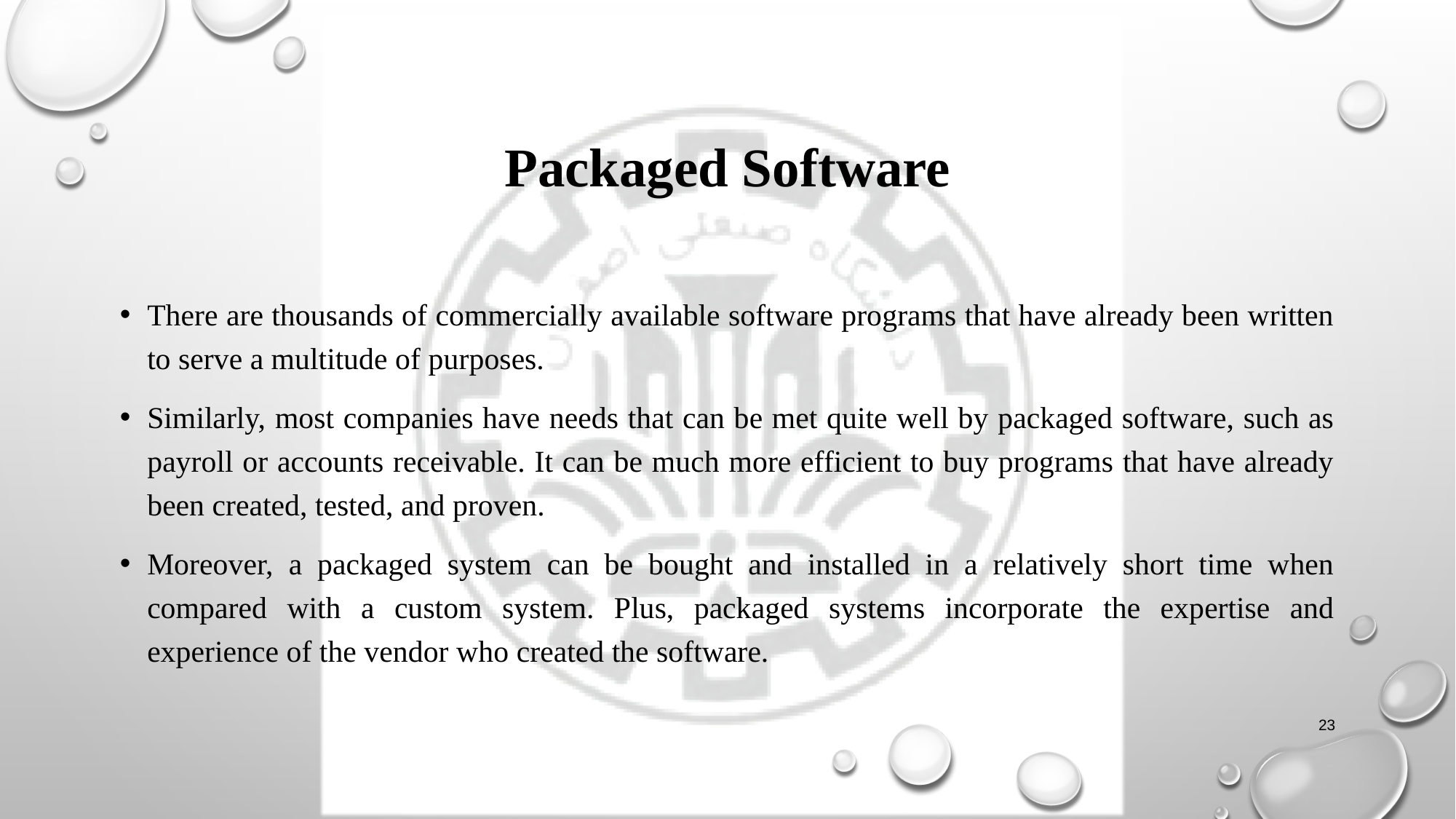

# Packaged Software
There are thousands of commercially available software programs that have already been written to serve a multitude of purposes.
Similarly, most companies have needs that can be met quite well by packaged software, such as payroll or accounts receivable. It can be much more efficient to buy programs that have already been created, tested, and proven.
Moreover, a packaged system can be bought and installed in a relatively short time when compared with a custom system. Plus, packaged systems incorporate the expertise and experience of the vendor who created the software.
23